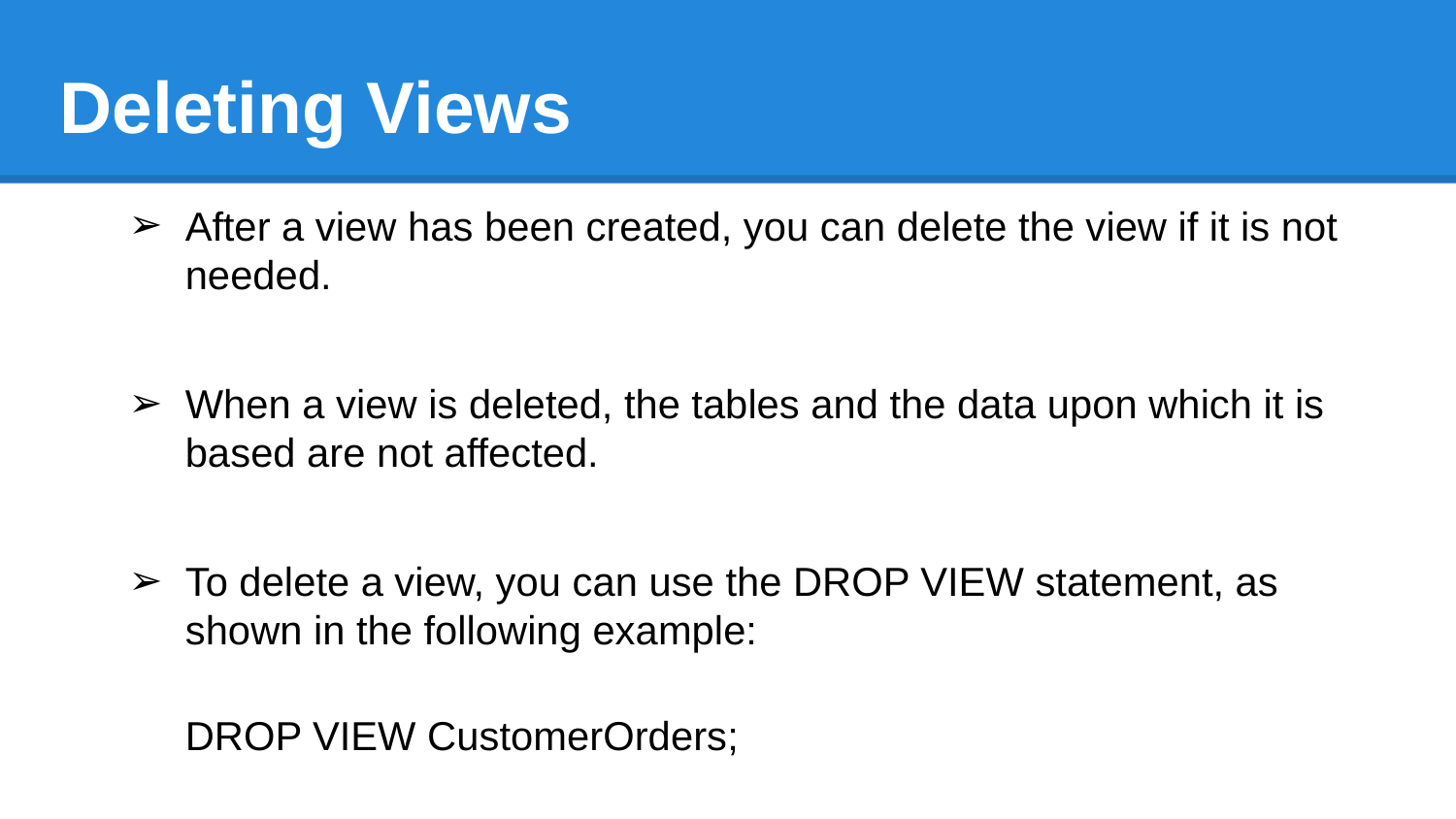

# Deleting Views
After a view has been created, you can delete the view if it is not needed.

When a view is deleted, the tables and the data upon which it is based are not affected.

To delete a view, you can use the DROP VIEW statement, as shown in the following example:

DROP VIEW CustomerOrders;